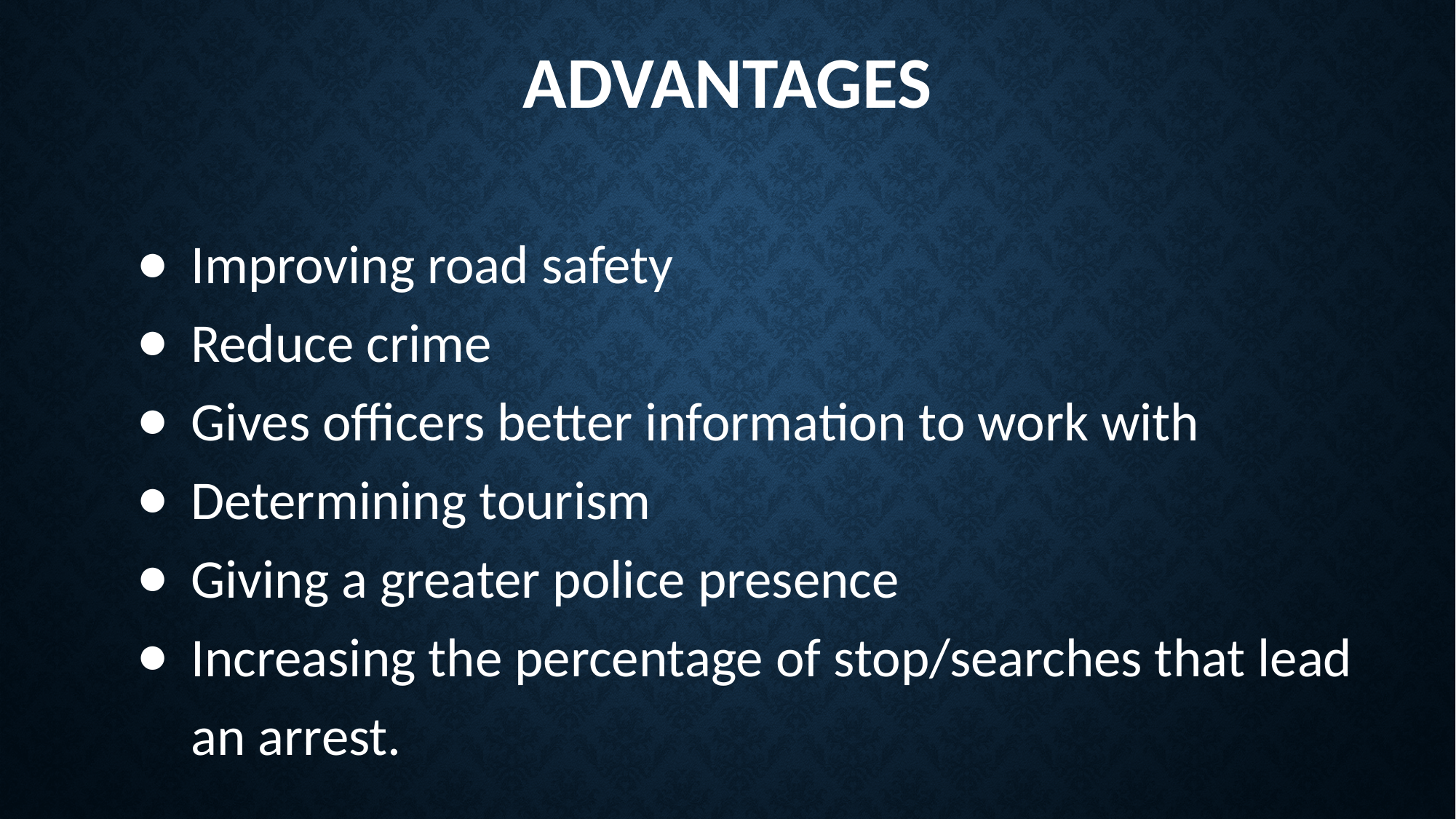

# ADVANTAGES

Improving road safety
Reduce crime
Gives officers better information to work with
Determining tourism
Giving a greater police presence
Increasing the percentage of stop/searches that lead an arrest.